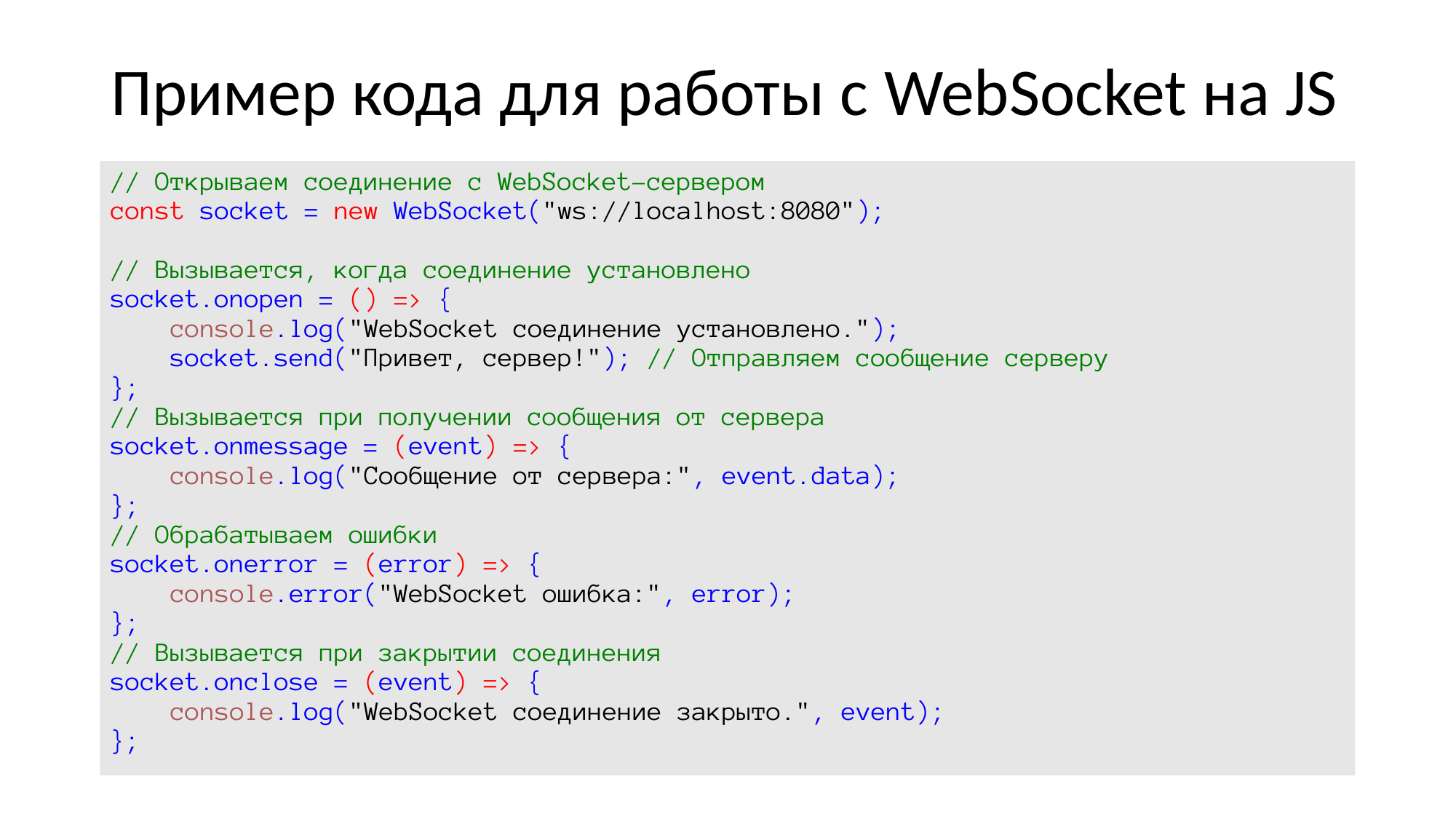

# Пример кода для работы с WebSocket на JS
// Открываем соединение с WebSocket-сервером
const socket = new WebSocket("ws://localhost:8080");
// Вызывается, когда соединение установлено
socket.onopen = () => {
    console.log("WebSocket соединение установлено.");
    socket.send("Привет, сервер!"); // Отправляем сообщение серверу
};
// Вызывается при получении сообщения от сервера
socket.onmessage = (event) => {
    console.log("Сообщение от сервера:", event.data);
};
// Обрабатываем ошибки
socket.onerror = (error) => {
    console.error("WebSocket ошибка:", error);
};
// Вызывается при закрытии соединения
socket.onclose = (event) => {
    console.log("WebSocket соединение закрыто.", event);
};